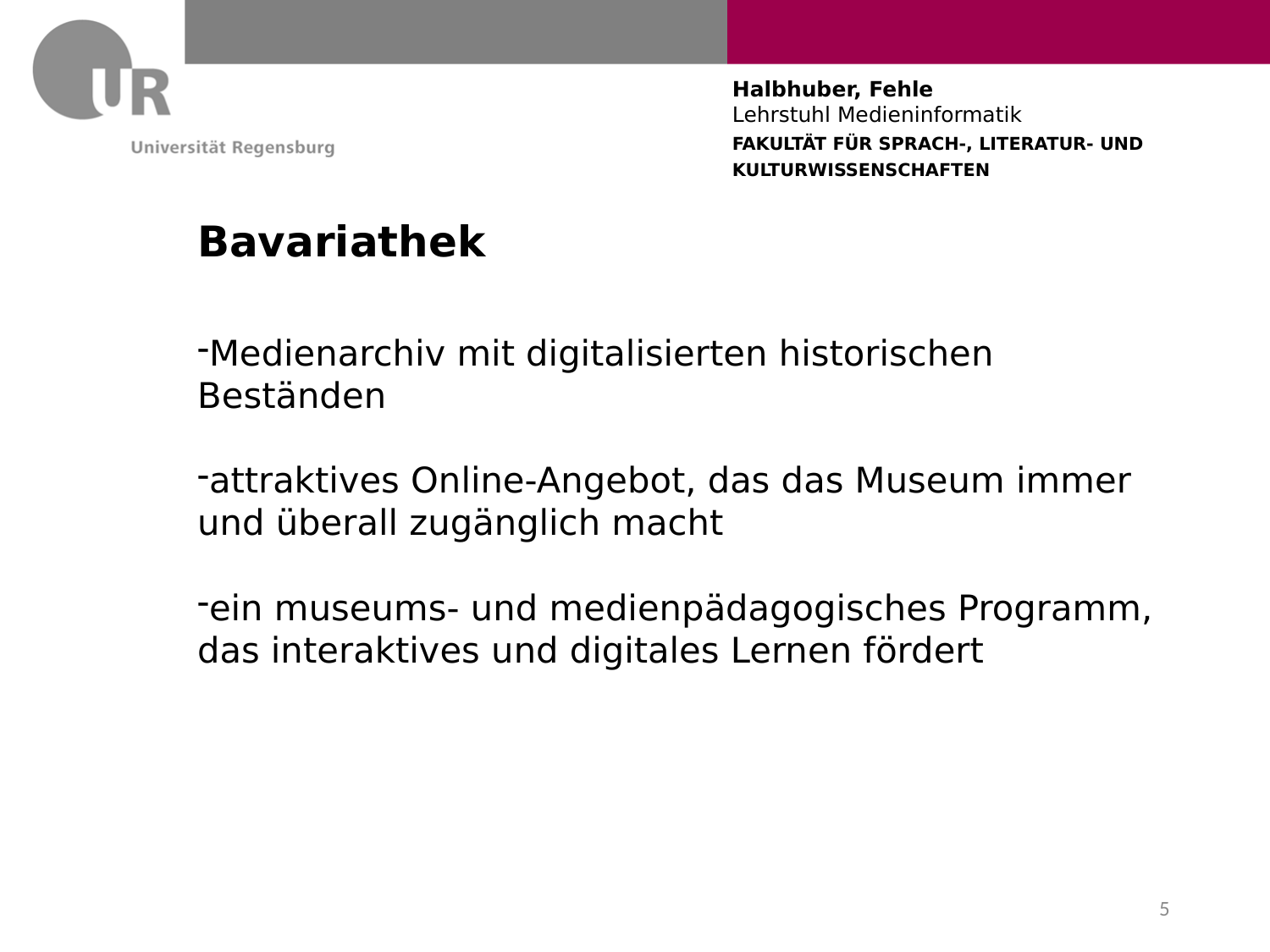

# Bavariathek
Medienarchiv mit digitalisierten historischen Beständen

attraktives Online-Angebot, das das Museum immer und überall zugänglich macht

ein museums- und medienpädagogisches Programm, das interaktives und digitales Lernen fördert
5